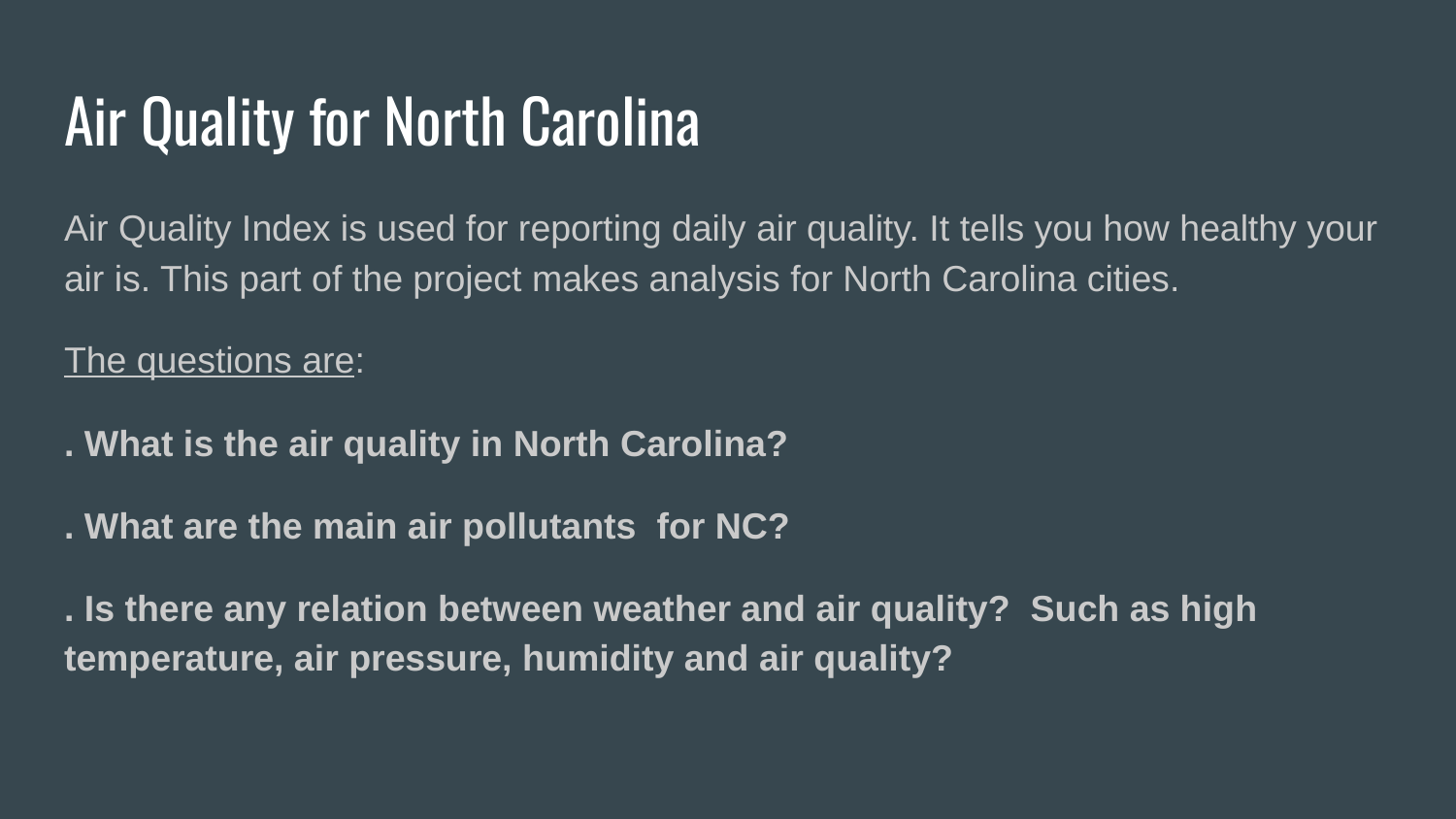

# Air Quality for North Carolina
Air Quality Index is used for reporting daily air quality. It tells you how healthy your air is. This part of the project makes analysis for North Carolina cities.
The questions are:
. What is the air quality in North Carolina?
. What are the main air pollutants  for NC?
. Is there any relation between weather and air quality?  Such as high temperature, air pressure, humidity and air quality?